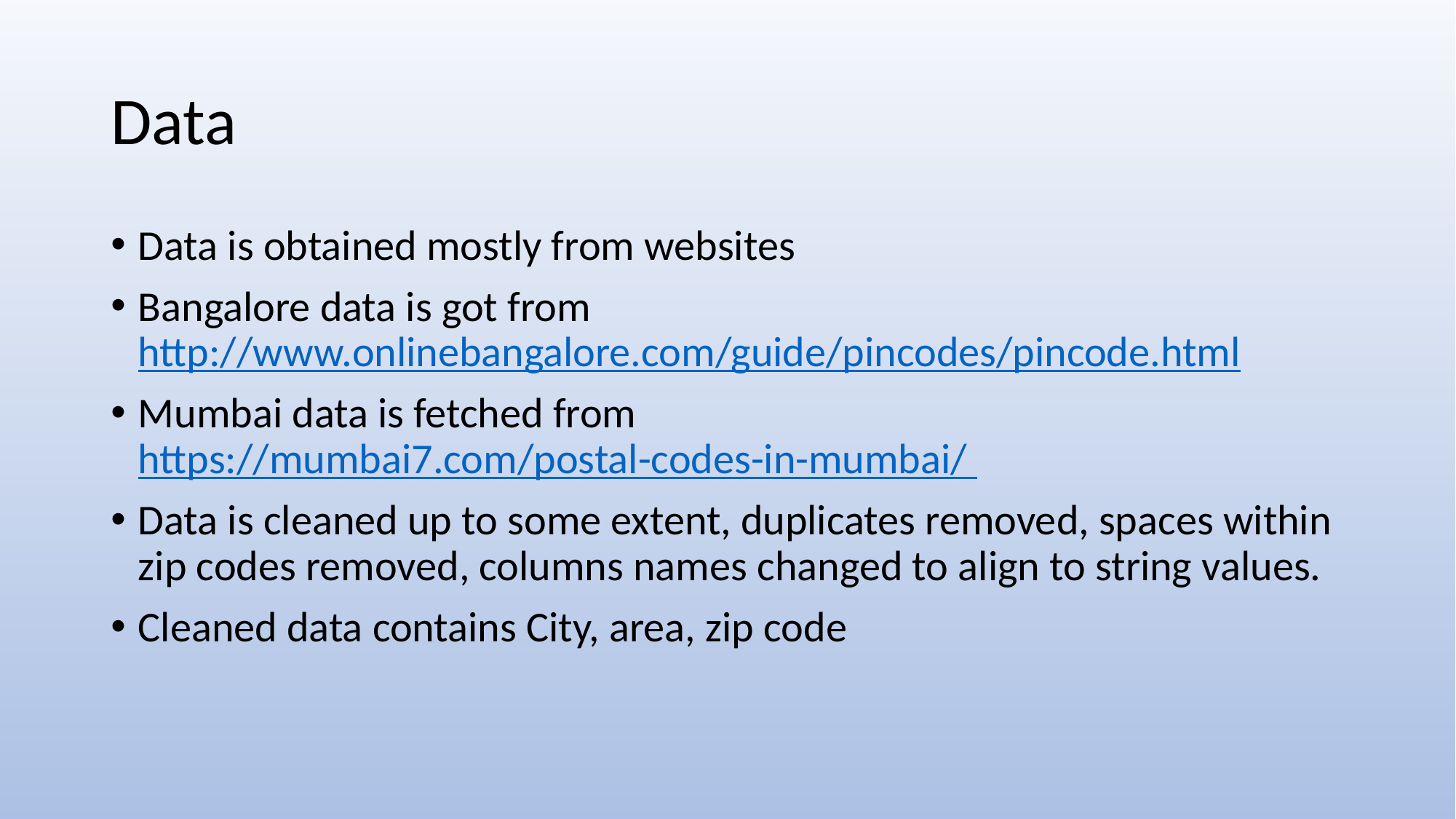

# Data
Data is obtained mostly from websites
Bangalore data is got from http://www.onlinebangalore.com/guide/pincodes/pincode.html
Mumbai data is fetched from https://mumbai7.com/postal-codes-in-mumbai/
Data is cleaned up to some extent, duplicates removed, spaces within zip codes removed, columns names changed to align to string values.
Cleaned data contains City, area, zip code